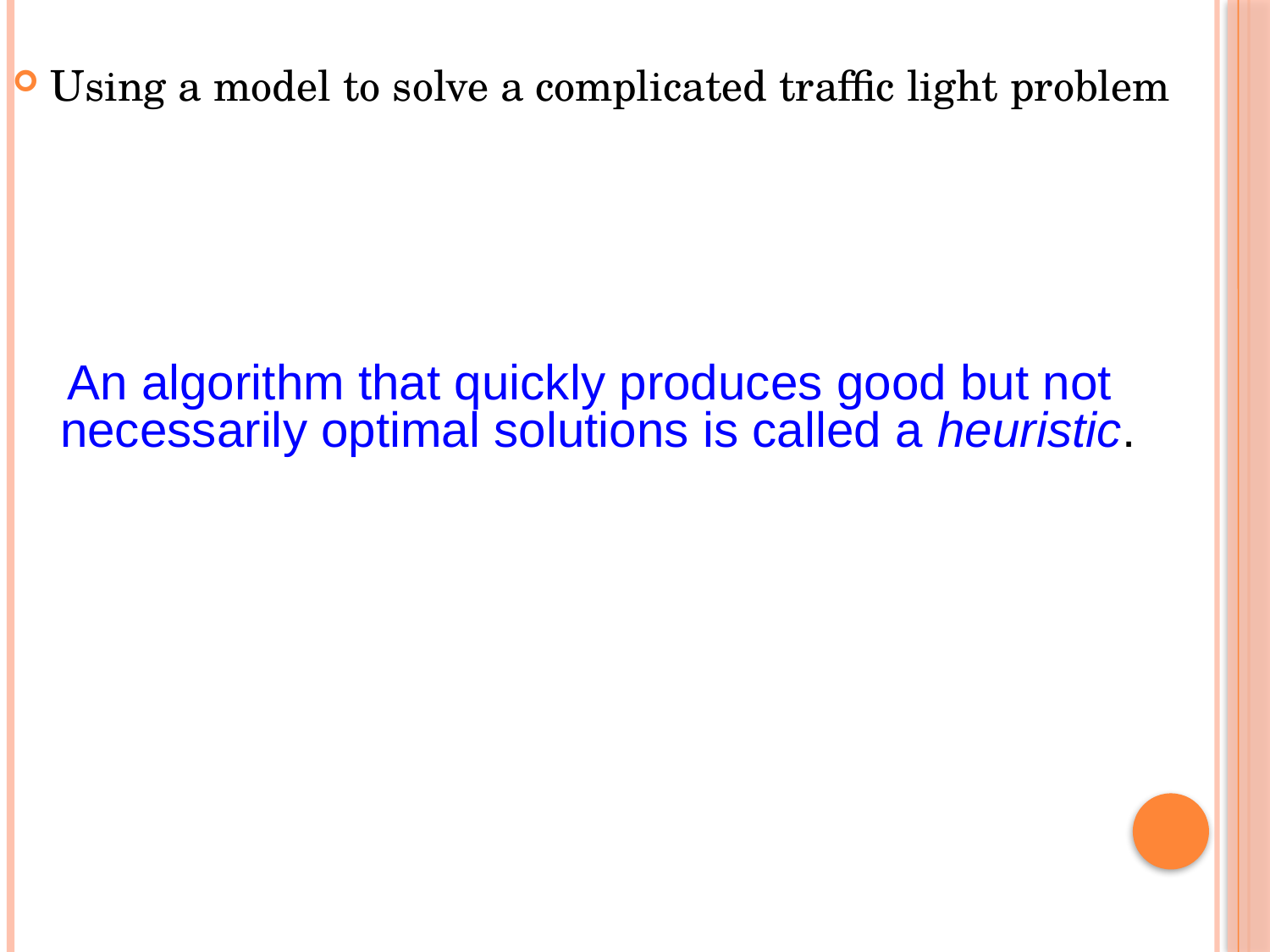

Using a model to solve a complicated traffic light problem

    An algorithm that quickly produces good but not necessarily optimal solutions is called a heuristic.